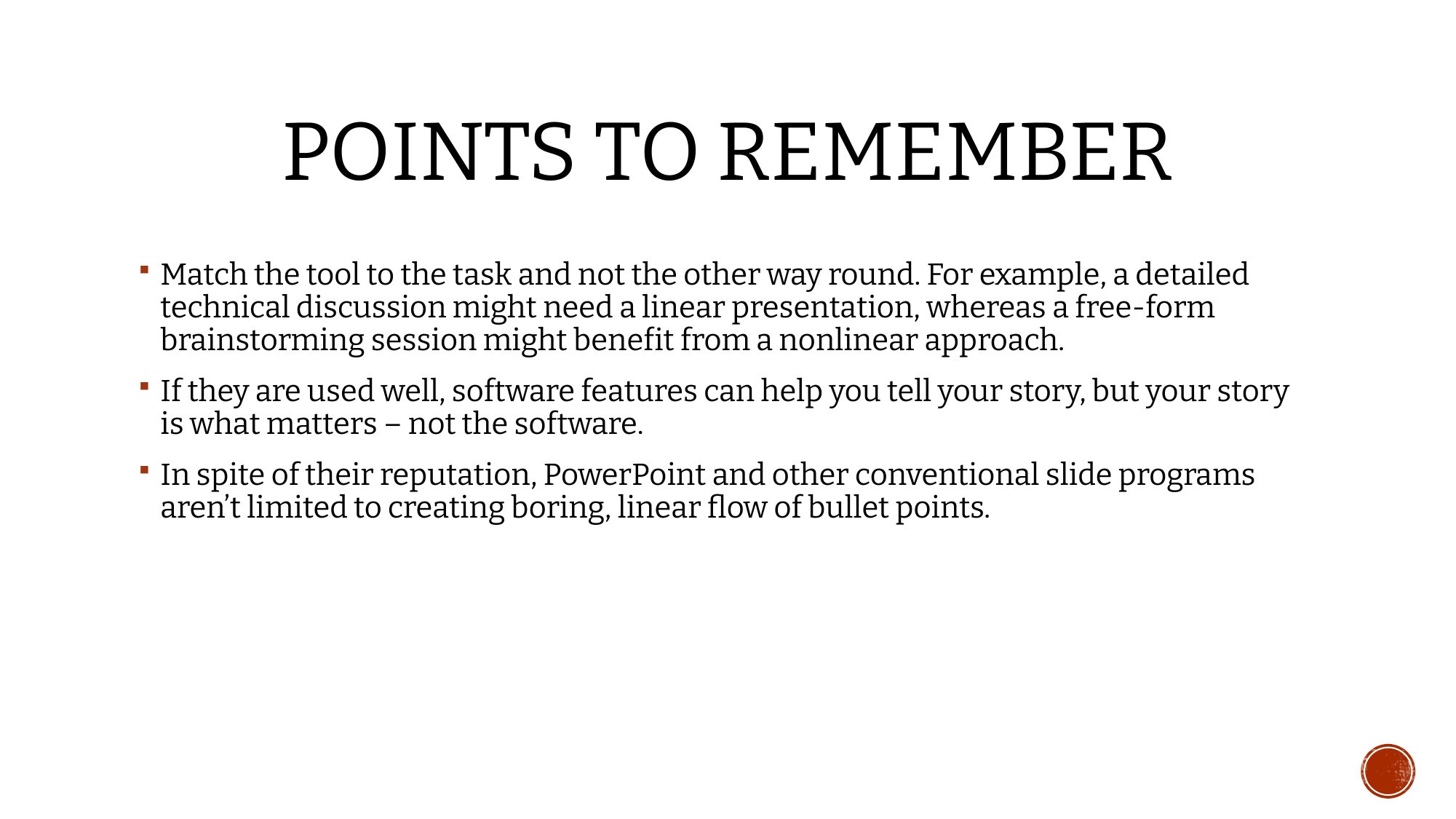

# Points to remember
Match the tool to the task and not the other way round. For example, a detailed technical discussion might need a linear presentation, whereas a free-form brainstorming session might benefit from a nonlinear approach.
If they are used well, software features can help you tell your story, but your story is what matters – not the software.
In spite of their reputation, PowerPoint and other conventional slide programs aren’t limited to creating boring, linear flow of bullet points.